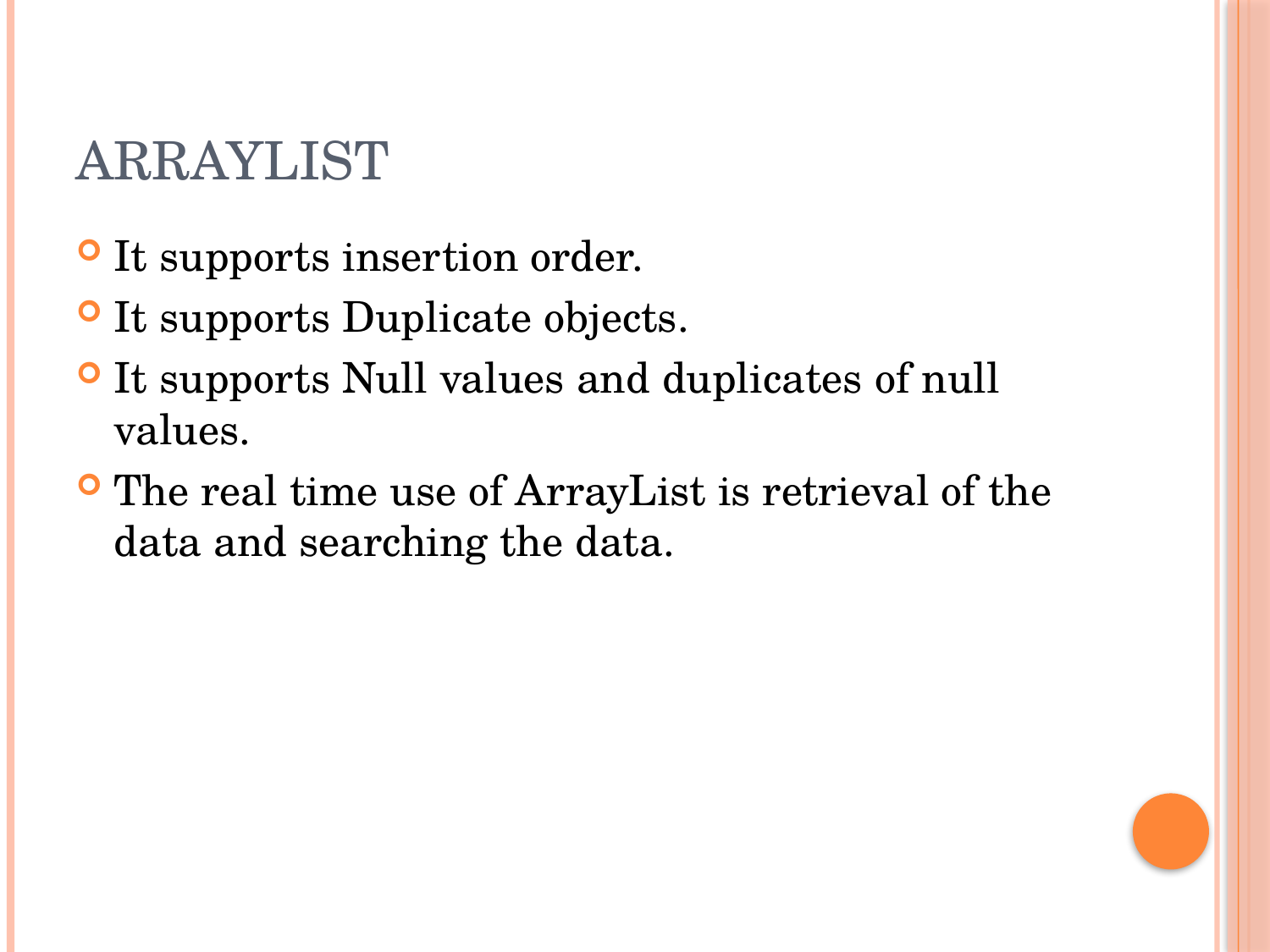

# Arraylist
It supports insertion order.
It supports Duplicate objects.
It supports Null values and duplicates of null values.
The real time use of ArrayList is retrieval of the data and searching the data.